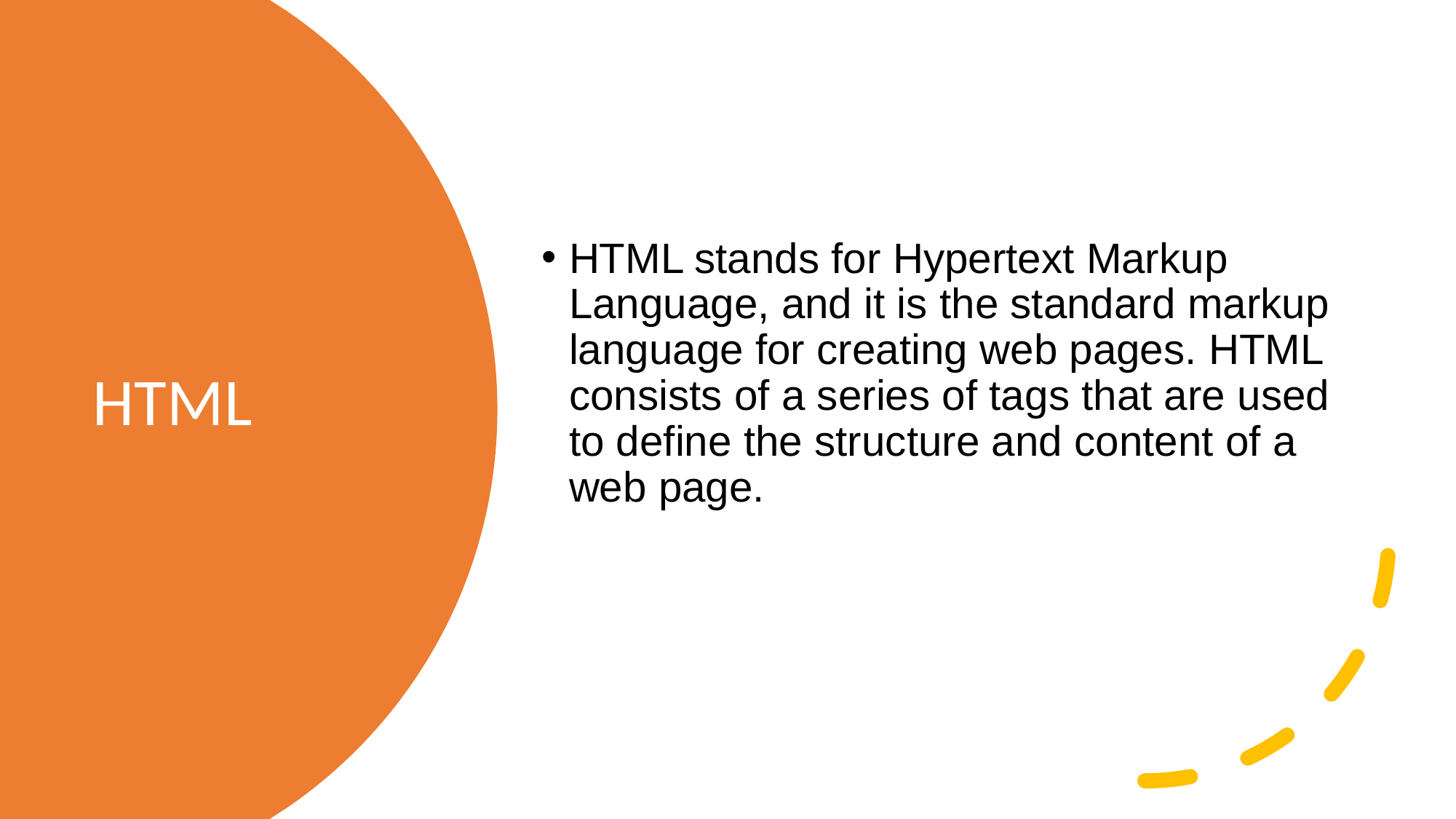

HTML stands for Hypertext Markup Language, and it is the standard markup language for creating web pages. HTML consists of a series of tags that are used to define the structure and content of a web page.

# HTML